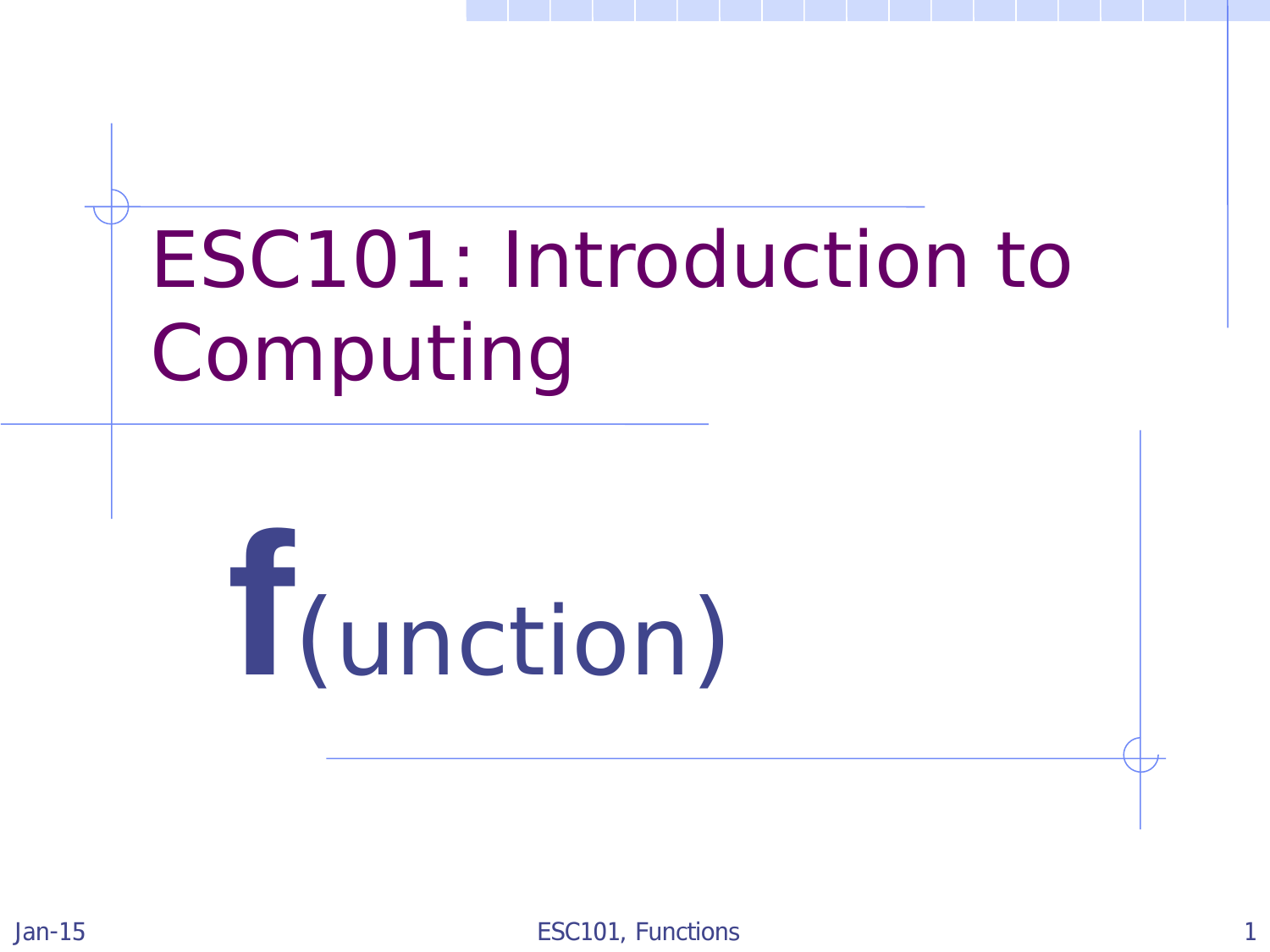

# ESC101: Introduction to Computing
     f(unction)
Jan-15
ESC101, Functions
1